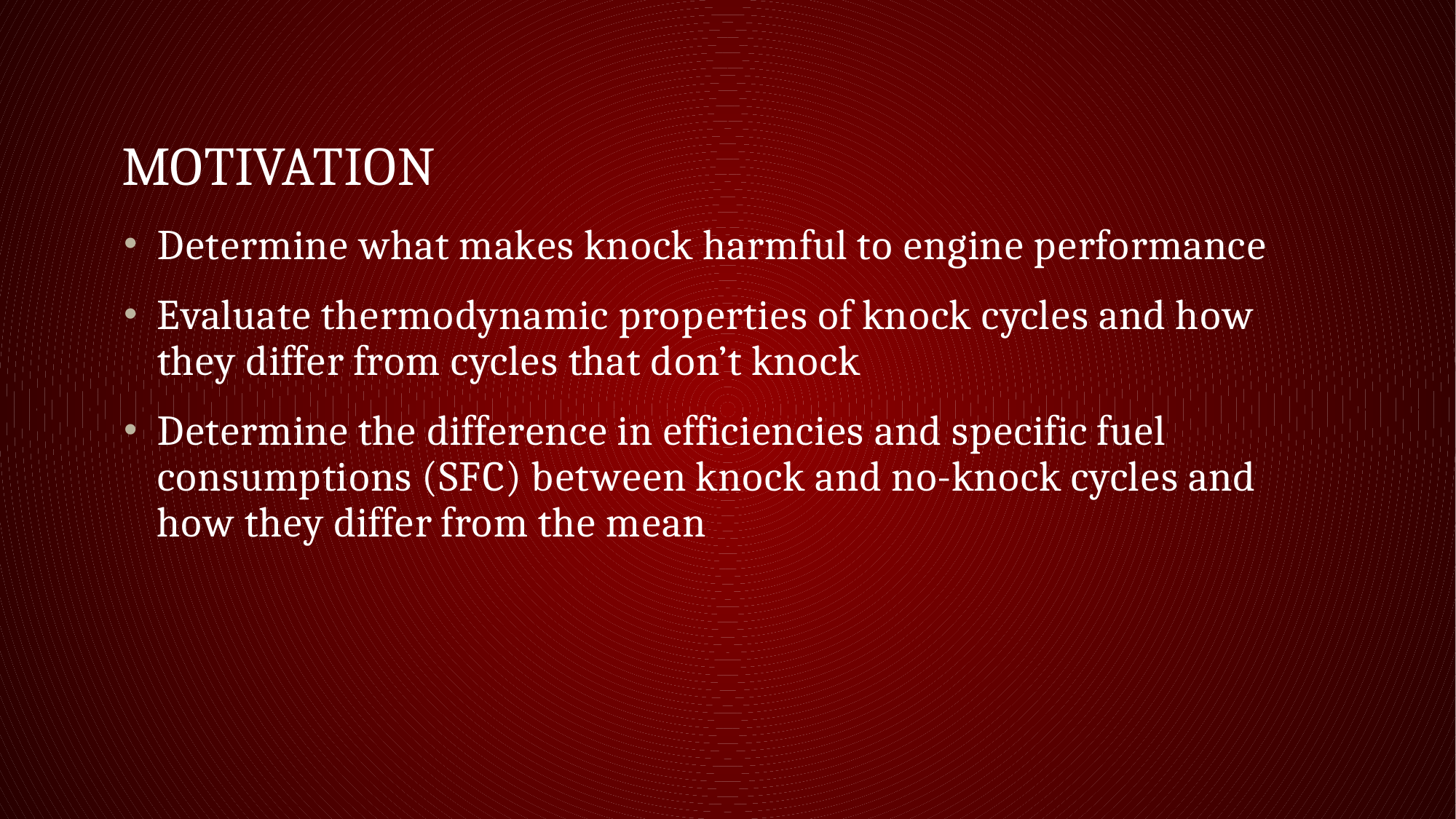

# motivation
Determine what makes knock harmful to engine performance
Evaluate thermodynamic properties of knock cycles and how they differ from cycles that don’t knock
Determine the difference in efficiencies and specific fuel consumptions (SFC) between knock and no-knock cycles and how they differ from the mean